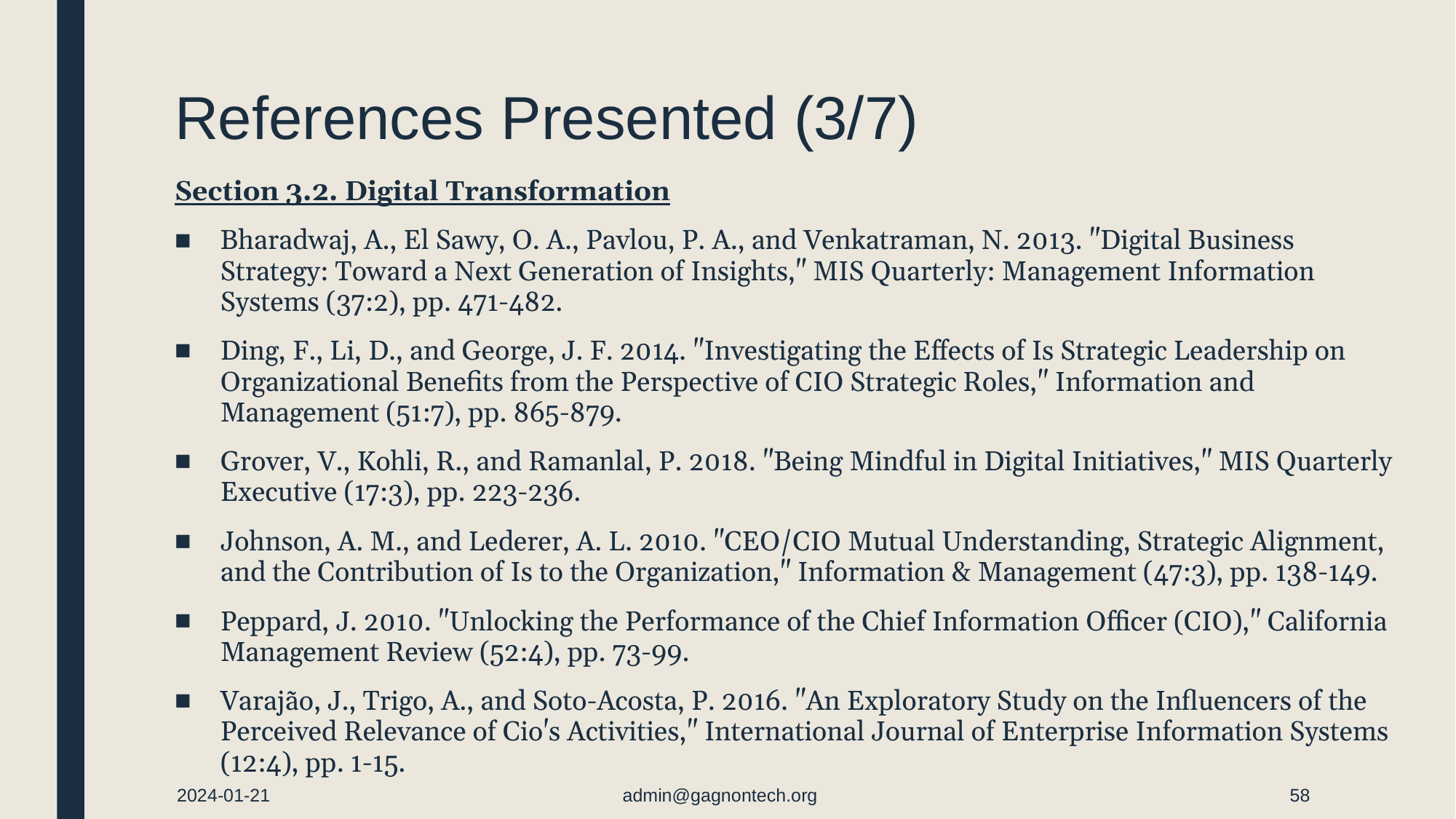

# References Presented (3/7)
Section 3.2. Digital Transformation
Bharadwaj, A., El Sawy, O. A., Pavlou, P. A., and Venkatraman, N. 2013. "Digital Business Strategy: Toward a Next Generation of Insights," MIS Quarterly: Management Information Systems (37:2), pp. 471-482.
Ding, F., Li, D., and George, J. F. 2014. "Investigating the Effects of Is Strategic Leadership on Organizational Benefits from the Perspective of CIO Strategic Roles," Information and Management (51:7), pp. 865-879.
Grover, V., Kohli, R., and Ramanlal, P. 2018. "Being Mindful in Digital Initiatives," MIS Quarterly Executive (17:3), pp. 223-236.
Johnson, A. M., and Lederer, A. L. 2010. "CEO/CIO Mutual Understanding, Strategic Alignment, and the Contribution of Is to the Organization," Information & Management (47:3), pp. 138-149.
Peppard, J. 2010. "Unlocking the Performance of the Chief Information Officer (CIO)," California Management Review (52:4), pp. 73-99.
Varajão, J., Trigo, A., and Soto-Acosta, P. 2016. "An Exploratory Study on the Influencers of the Perceived Relevance of Cio's Activities," International Journal of Enterprise Information Systems (12:4), pp. 1-15.
2024-01-21
admin@gagnontech.org
58